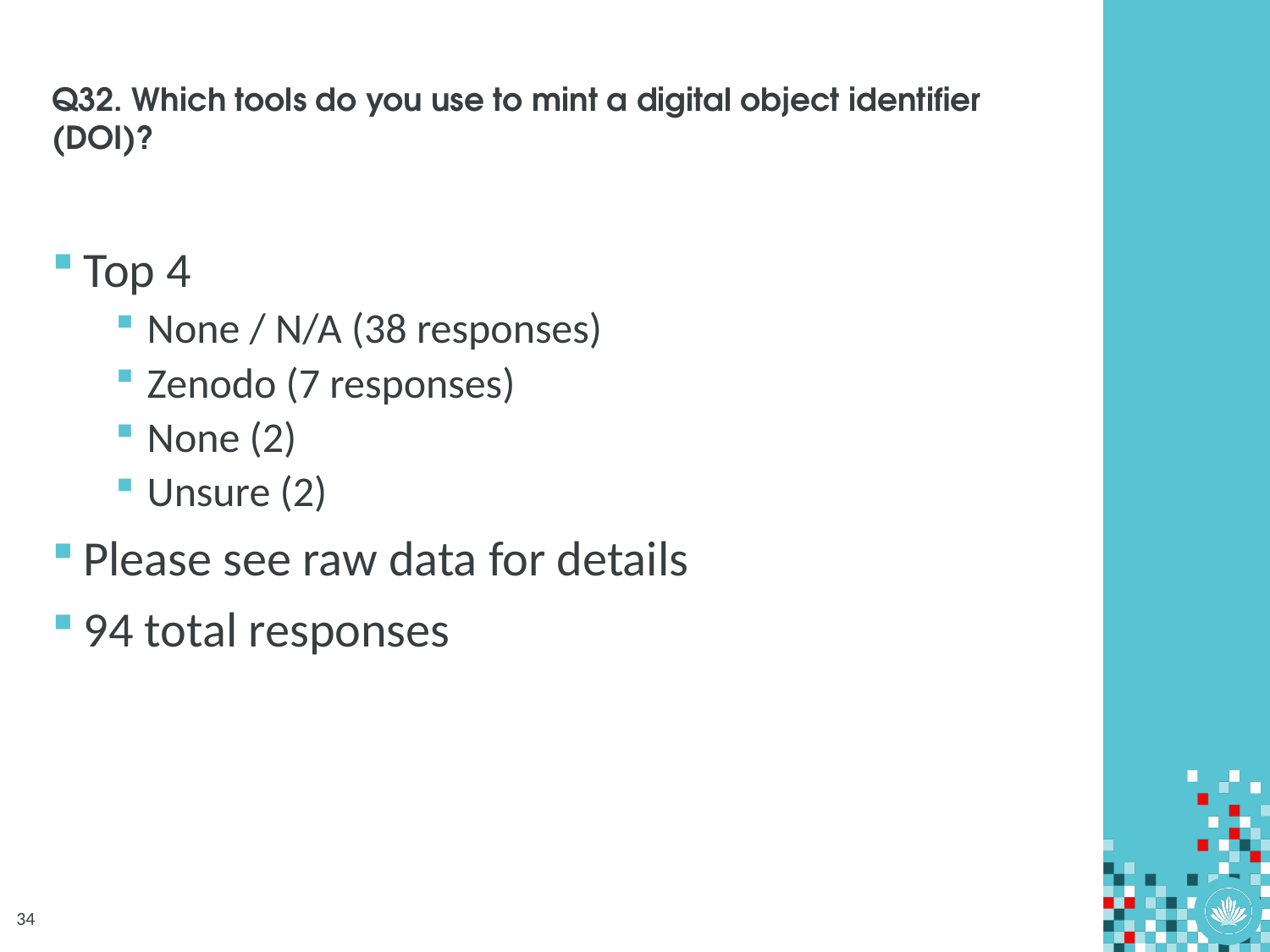

# Q32. Which tools do you use to mint a digital object identifier (DOI)?
Top 4
None / N/A (38 responses)
Zenodo (7 responses)
None (2)
Unsure (2)
Please see raw data for details
94 total responses

34